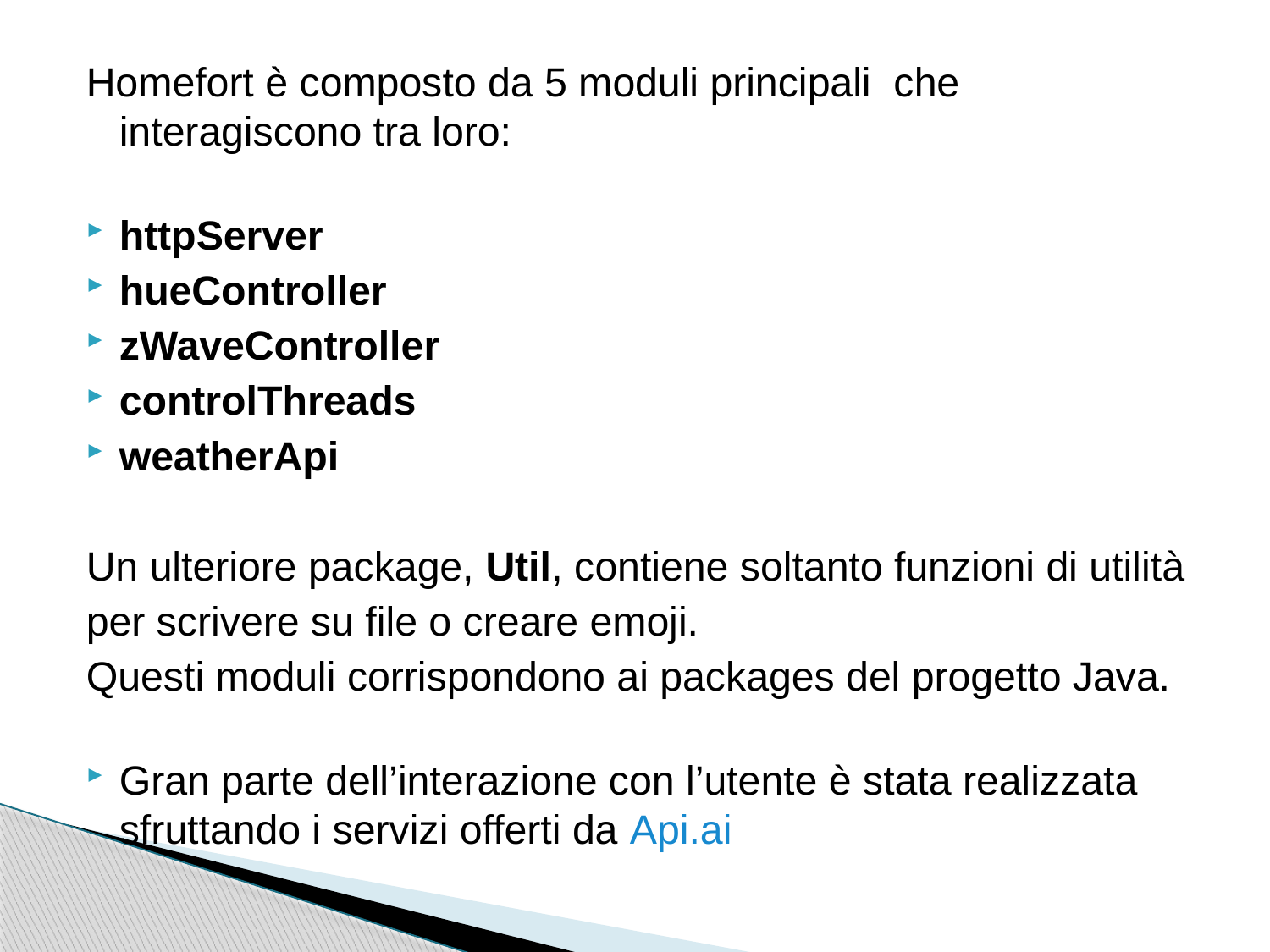

Homefort è composto da 5 moduli principali  che interagiscono tra loro:
httpServer
hueController
zWaveController
controlThreads
weatherApi

Un ulteriore package, Util, contiene soltanto funzioni di utilità
per scrivere su file o creare emoji.
Questi moduli corrispondono ai packages del progetto Java.
Gran parte dell’interazione con l’utente è stata realizzata sfruttando i servizi offerti da Api.ai